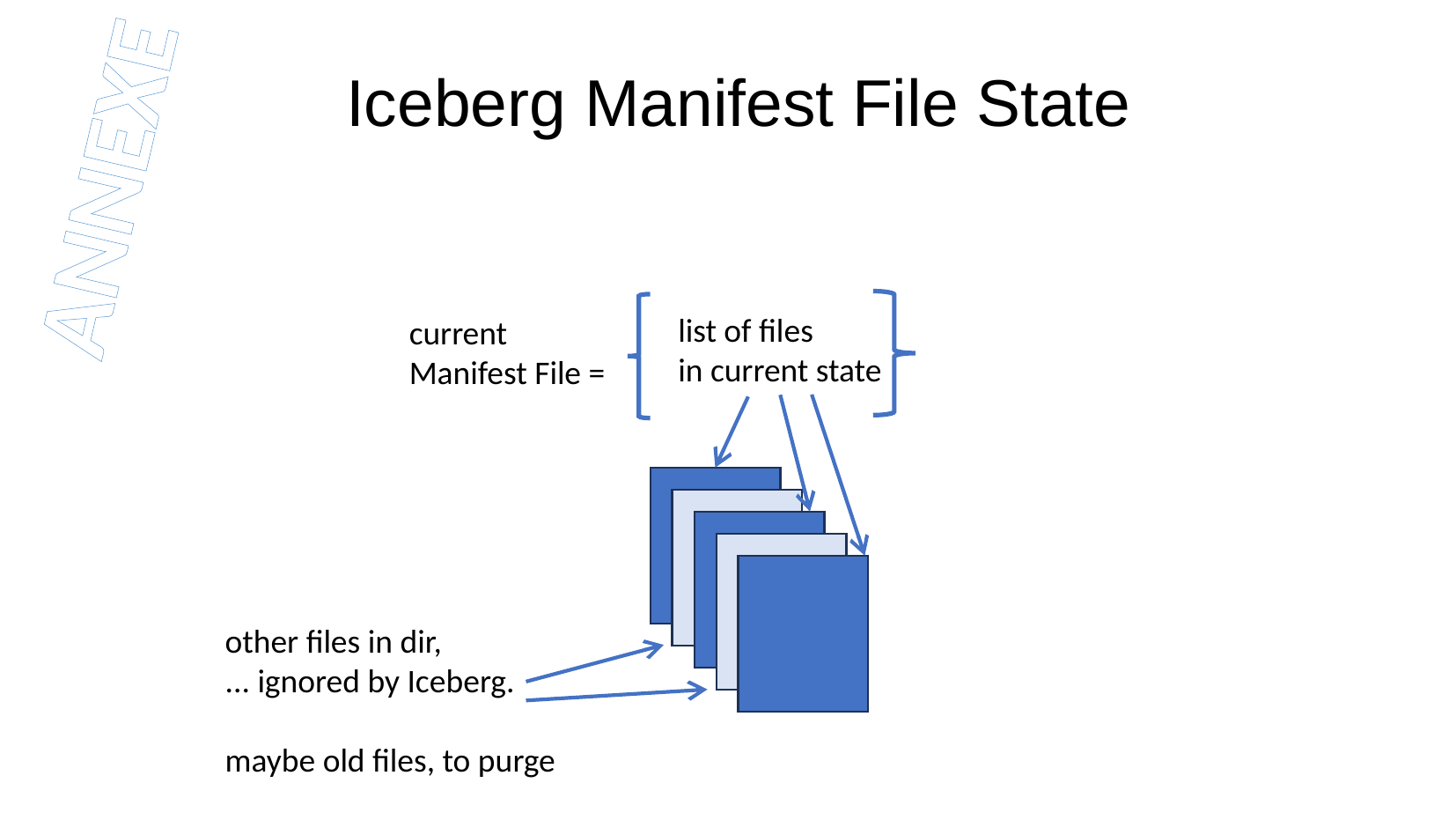

Iceberg Manifest File State
ANNEXE

list of files
in current state
current
Manifest File =

other files in dir,
... ignored by Iceberg.

maybe old files, to purge